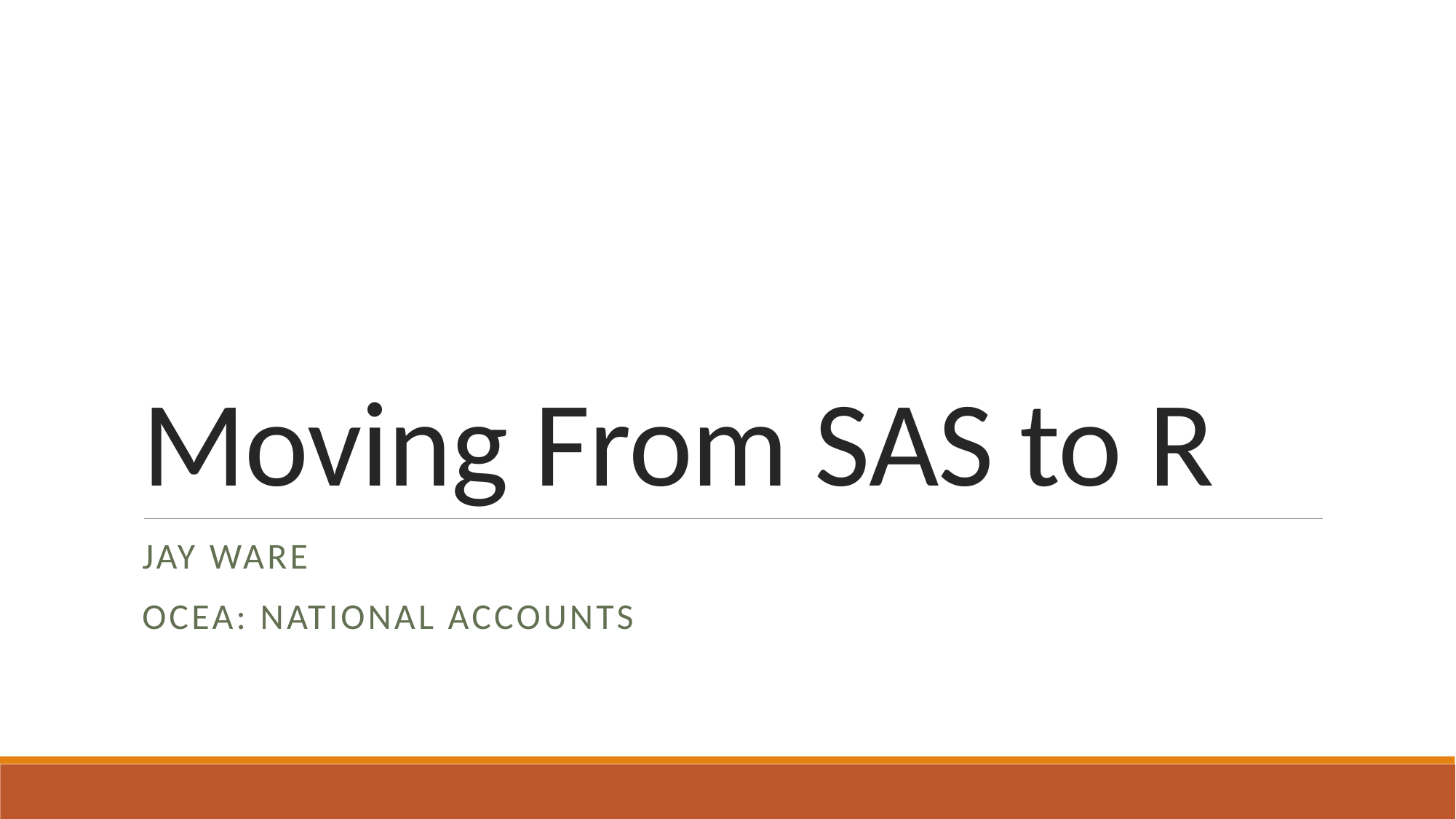

# Moving From SAS to R
Jay ware
OCEA: national Accounts